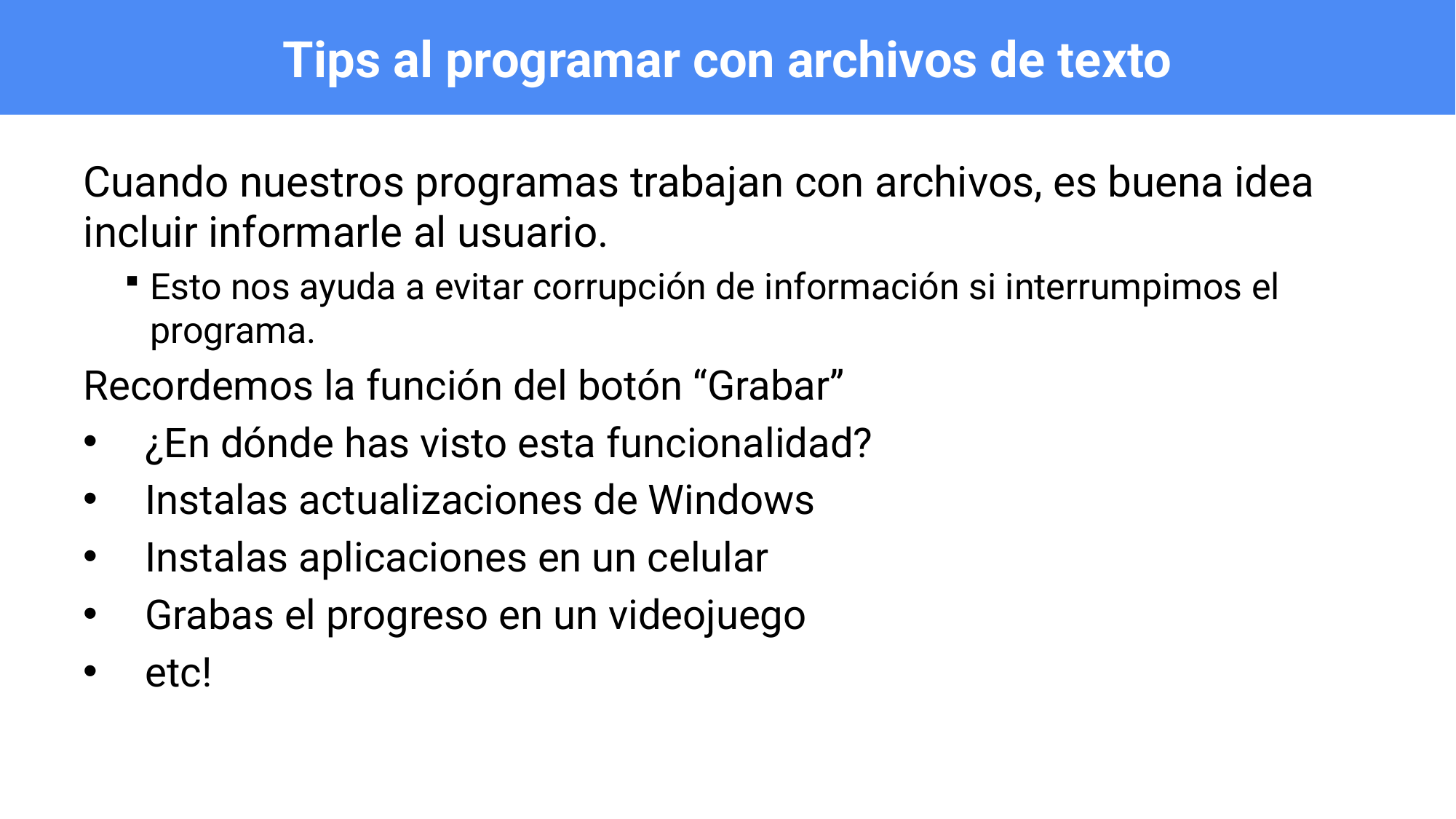

# Tips al programar con archivos de texto
Cuando nuestros programas trabajan con archivos, es buena idea incluir informarle al usuario.
Esto nos ayuda a evitar corrupción de información si interrumpimos el programa.
Recordemos la función del botón “Grabar”
¿En dónde has visto esta funcionalidad?
Instalas actualizaciones de Windows
Instalas aplicaciones en un celular
Grabas el progreso en un videojuego
etc!